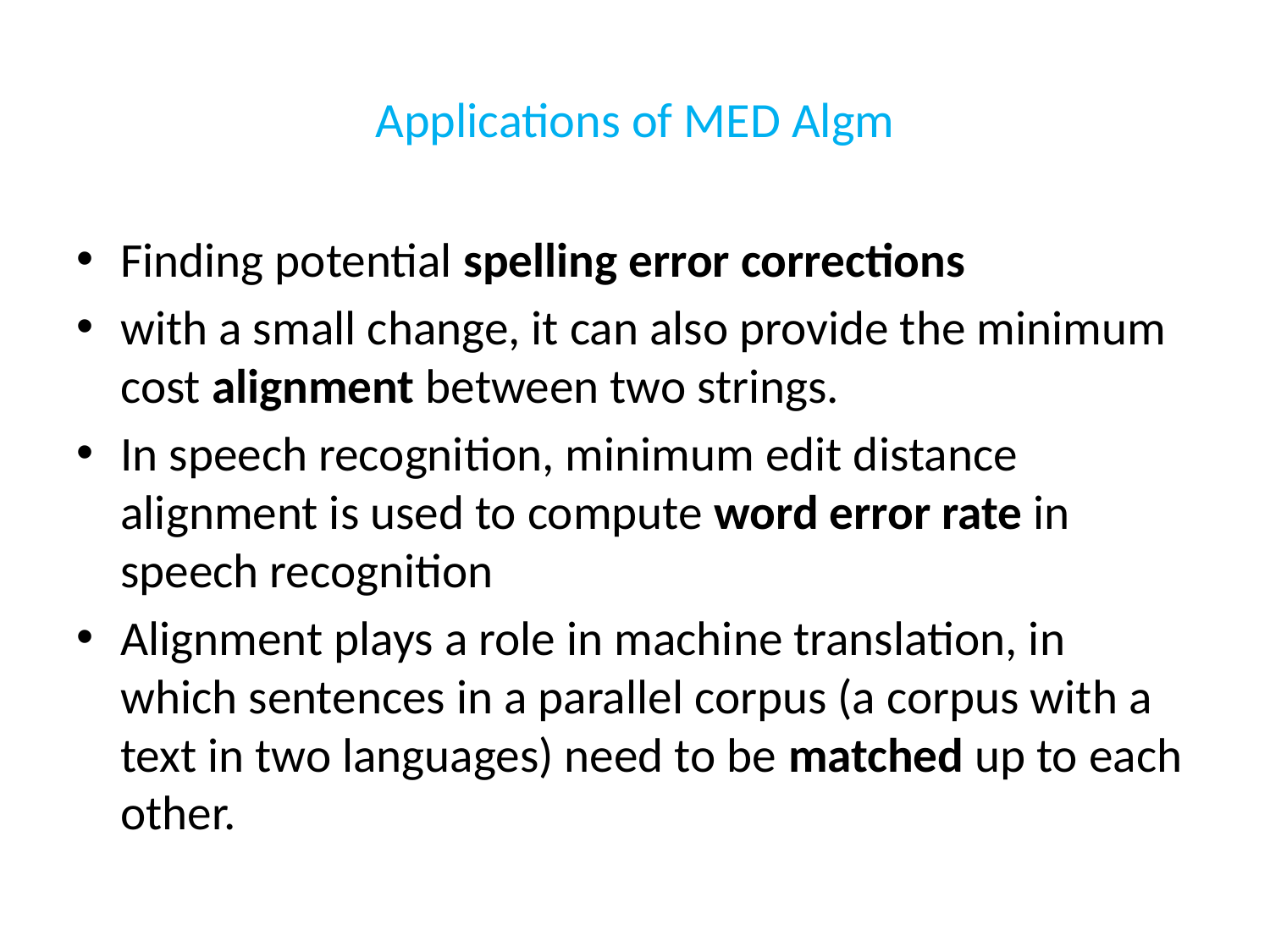

# Applications of MED Algm
Finding potential spelling error corrections
with a small change, it can also provide the minimum cost alignment between two strings.
In speech recognition, minimum edit distance alignment is used to compute word error rate in speech recognition
Alignment plays a role in machine translation, in which sentences in a parallel corpus (a corpus with a text in two languages) need to be matched up to each other.